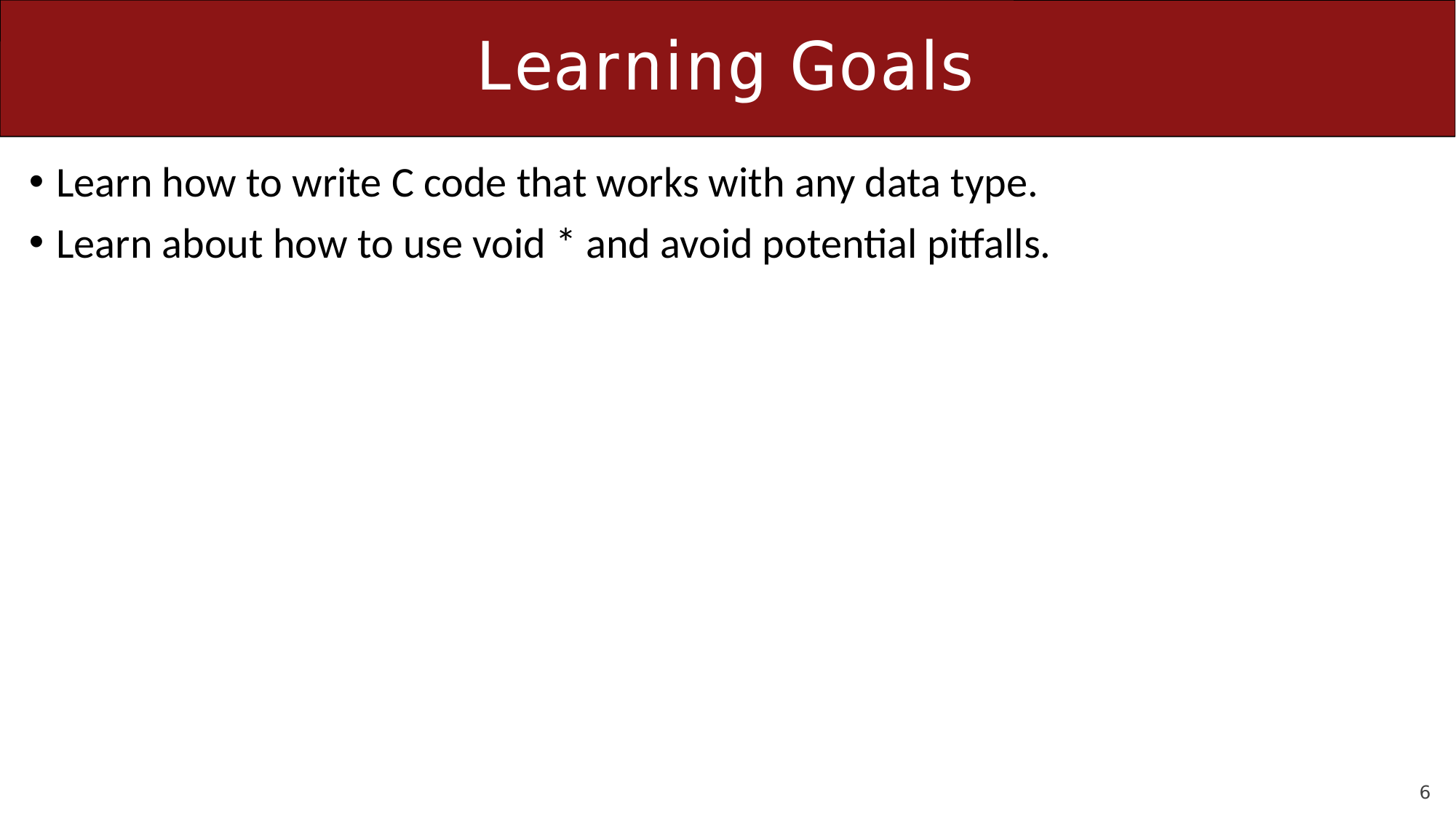

# Learning Goals
Learn how to write C code that works with any data type.
Learn about how to use void * and avoid potential pitfalls.